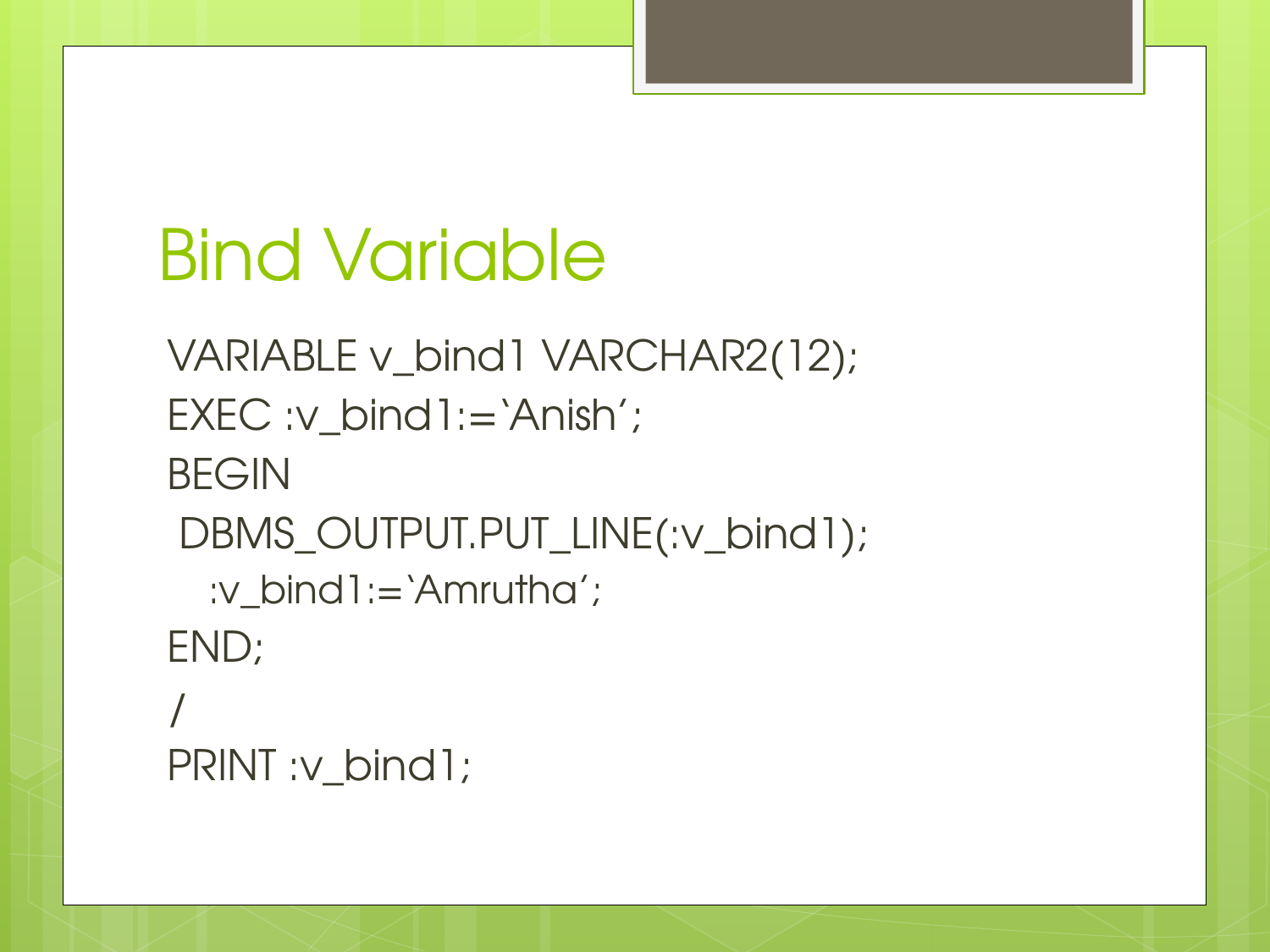

# Bind Variable
VARIABLE v_bind1 VARCHAR2(12);
EXEC :v_bind1:=‘Anish’;
BEGIN
 DBMS_OUTPUT.PUT_LINE(:v_bind1);
:v_bind1:=‘Amrutha’;
END;
/
PRINT :v_bind1;